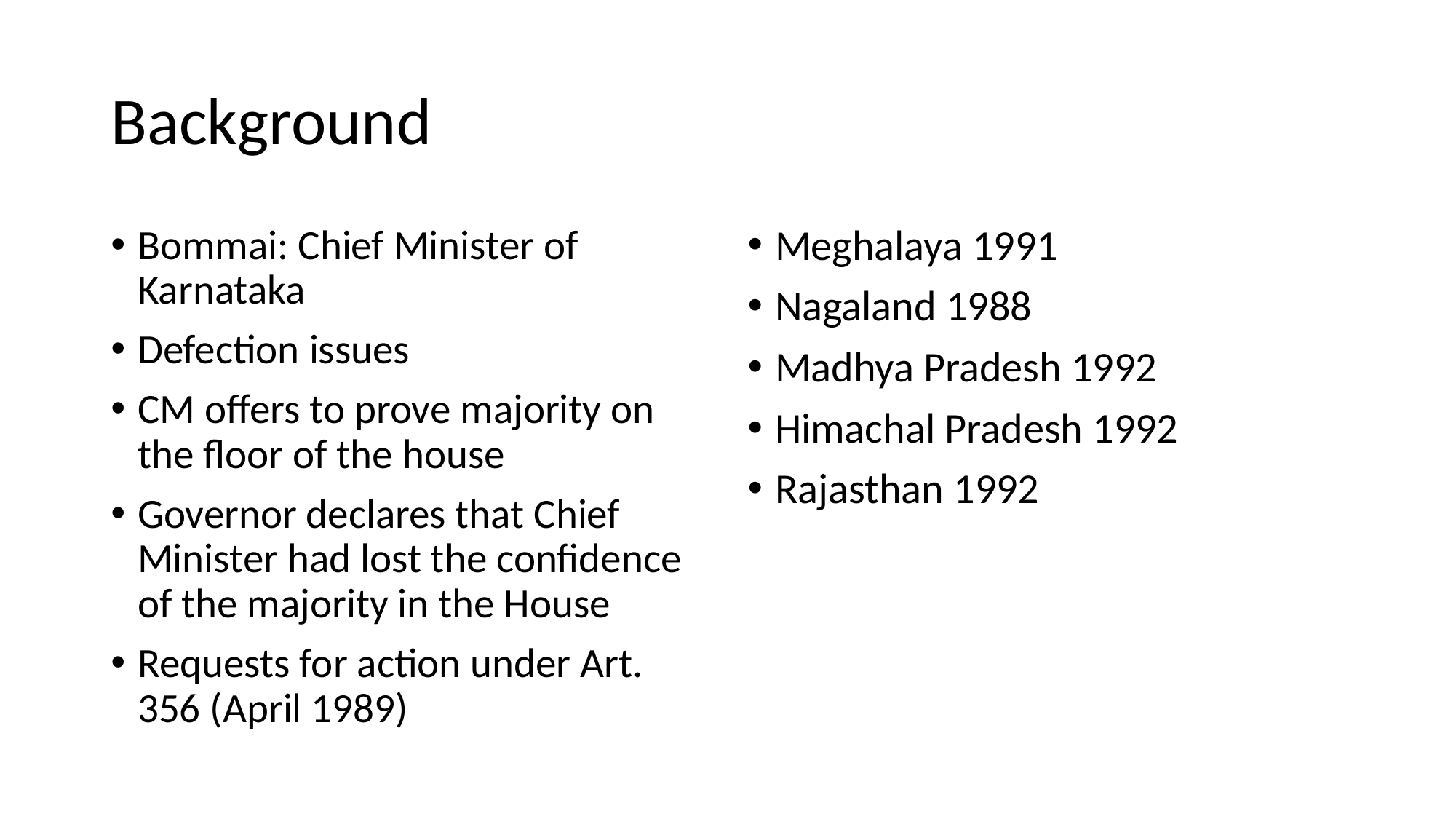

# Background
Bommai: Chief Minister of Karnataka
Defection issues
CM offers to prove majority on the floor of the house
Governor declares that Chief Minister had lost the confidence of the majority in the House
Requests for action under Art. 356 (April 1989)
Meghalaya 1991
Nagaland 1988
Madhya Pradesh 1992
Himachal Pradesh 1992
Rajasthan 1992